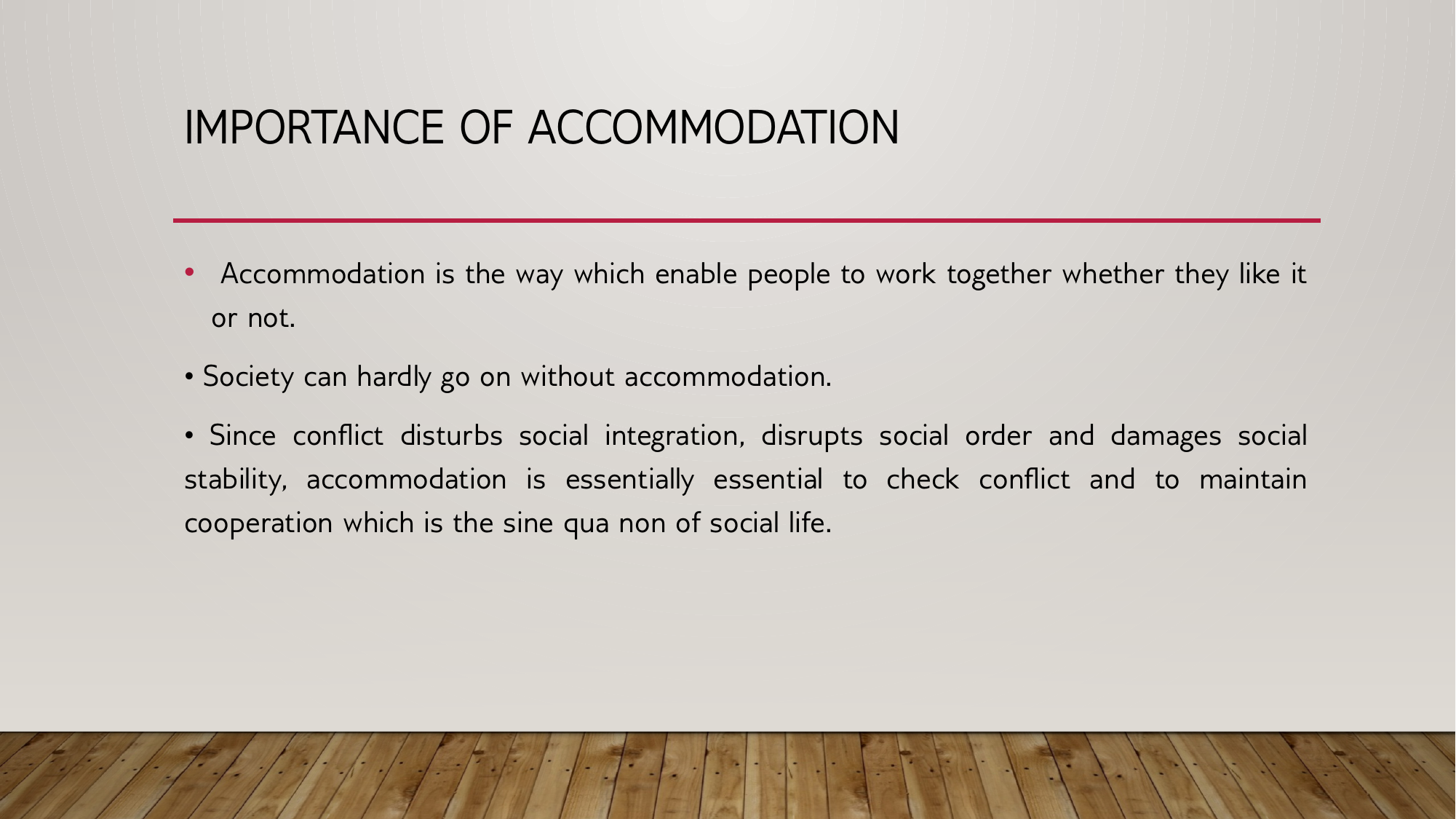

# Importance of accommodation
 Accommodation is the way which enable people to work together whether they like it or not.
• Society can hardly go on without accommodation.
• Since conflict disturbs social integration, disrupts social order and damages social stability, accommodation is essentially essential to check conflict and to maintain cooperation which is the sine qua non of social life.